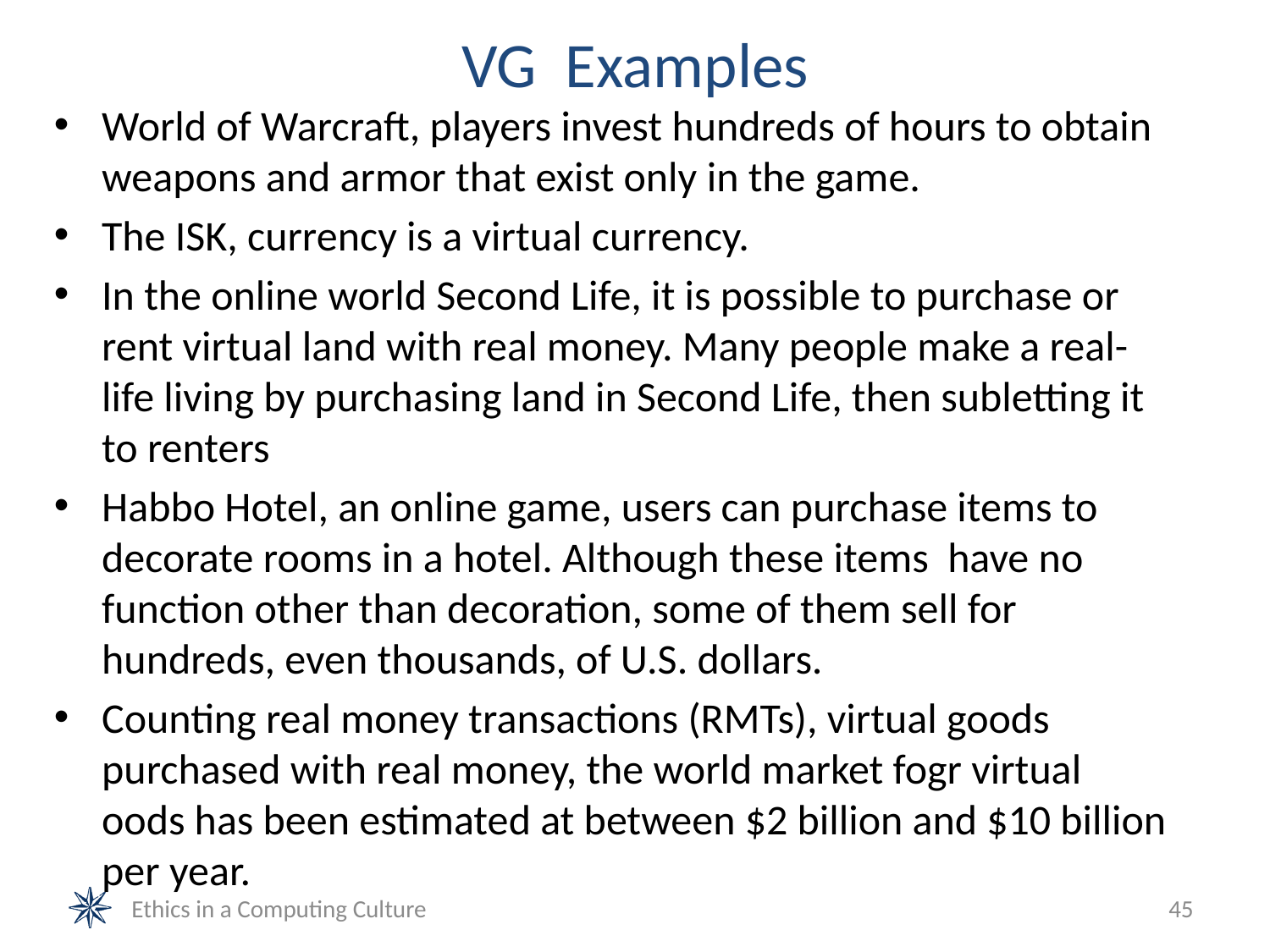

# VG  Examples
World of Warcraft, players invest hundreds of hours to obtain weapons and armor that exist only in the game.
The ISK, currency is a virtual currency.
In the online world Second Life, it is possible to purchase or rent virtual land with real money. Many people make a real-life living by purchasing land in Second Life, then subletting it to renters
Habbo Hotel, an online game, users can purchase items to decorate rooms in a hotel. Although these items  have no function other than decoration, some of them sell for hundreds, even thousands, of U.S. dollars.
Counting real money transactions (RMTs), virtual goods purchased with real money, the world market fogr virtual  oods has been estimated at between $2 billion and $10 billion per year.
Ethics in a Computing Culture
45